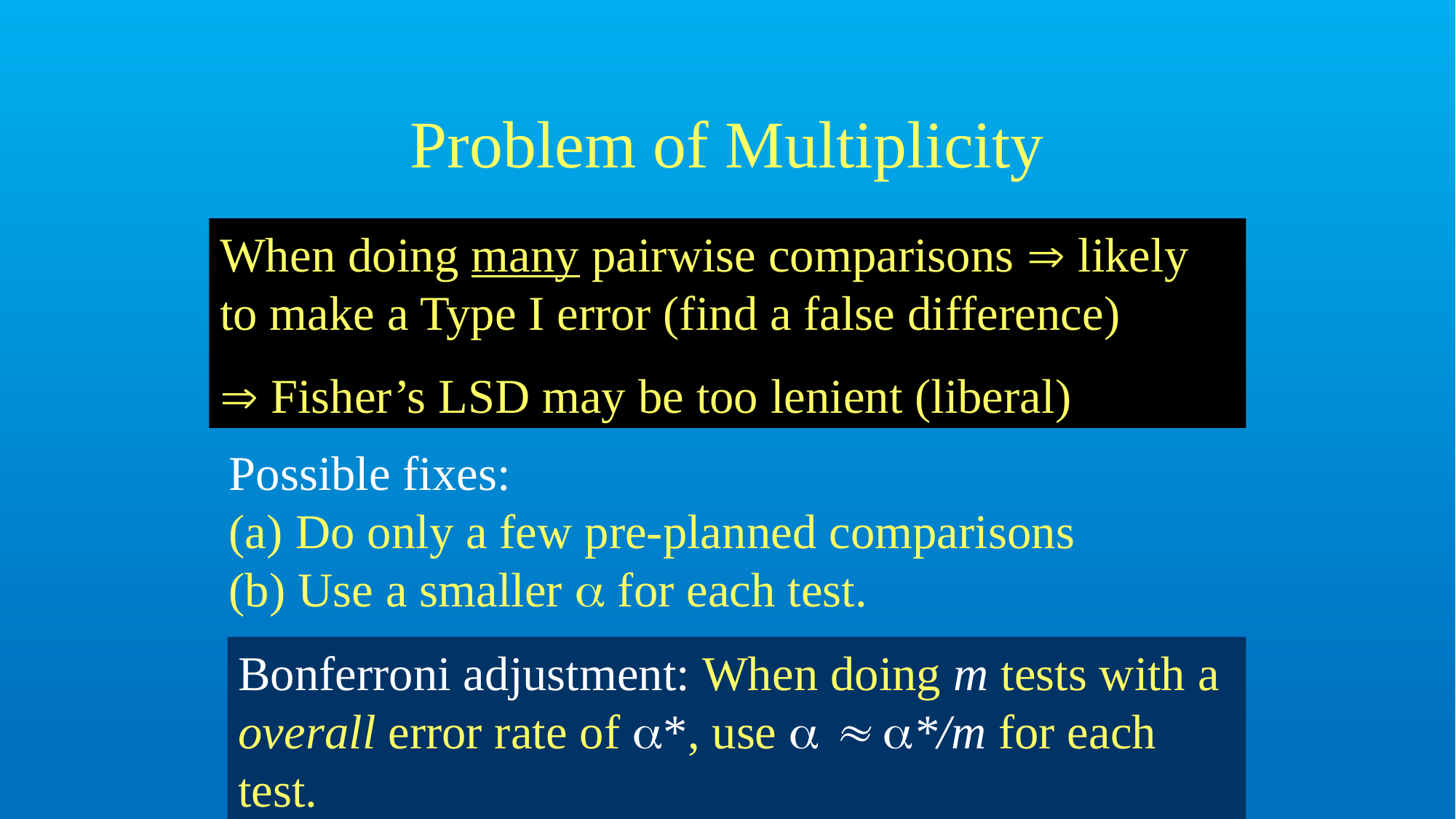

# Problem of Multiplicity
When doing many pairwise comparisons ⇒ likely to make a Type I error (find a false difference)
⇒ Fisher’s LSD may be too lenient (liberal)
Possible fixes:
 Do only a few pre-planned comparisons
 Use a smaller α for each test.
Bonferroni adjustment: When doing m tests with a overall error rate of α*, use α ≈ α*/m for each test.